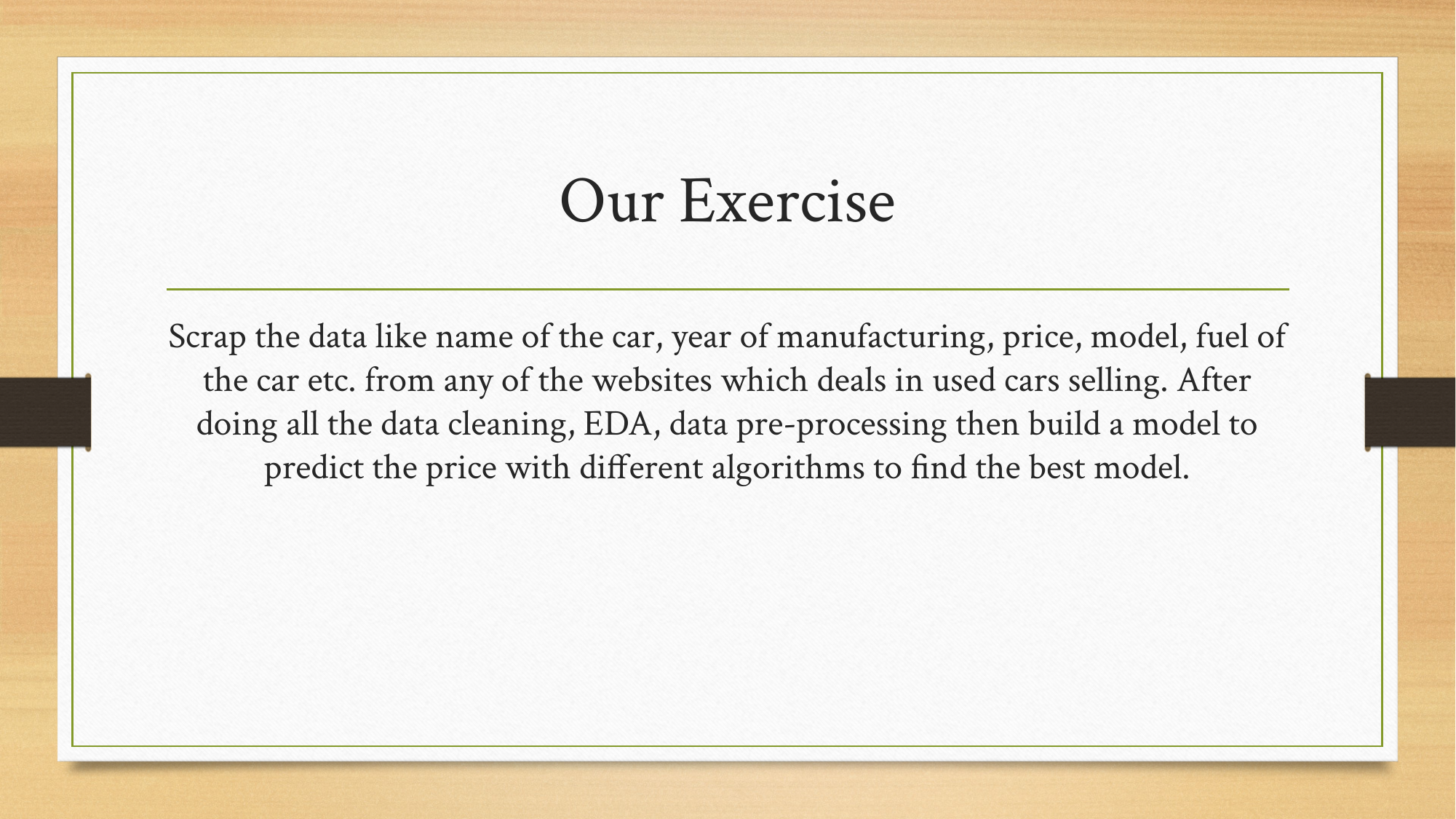

# Our Exercise
Scrap the data like name of the car, year of manufacturing, price, model, fuel of the car etc. from any of the websites which deals in used cars selling. After doing all the data cleaning, EDA, data pre-processing then build a model to predict the price with different algorithms to find the best model.